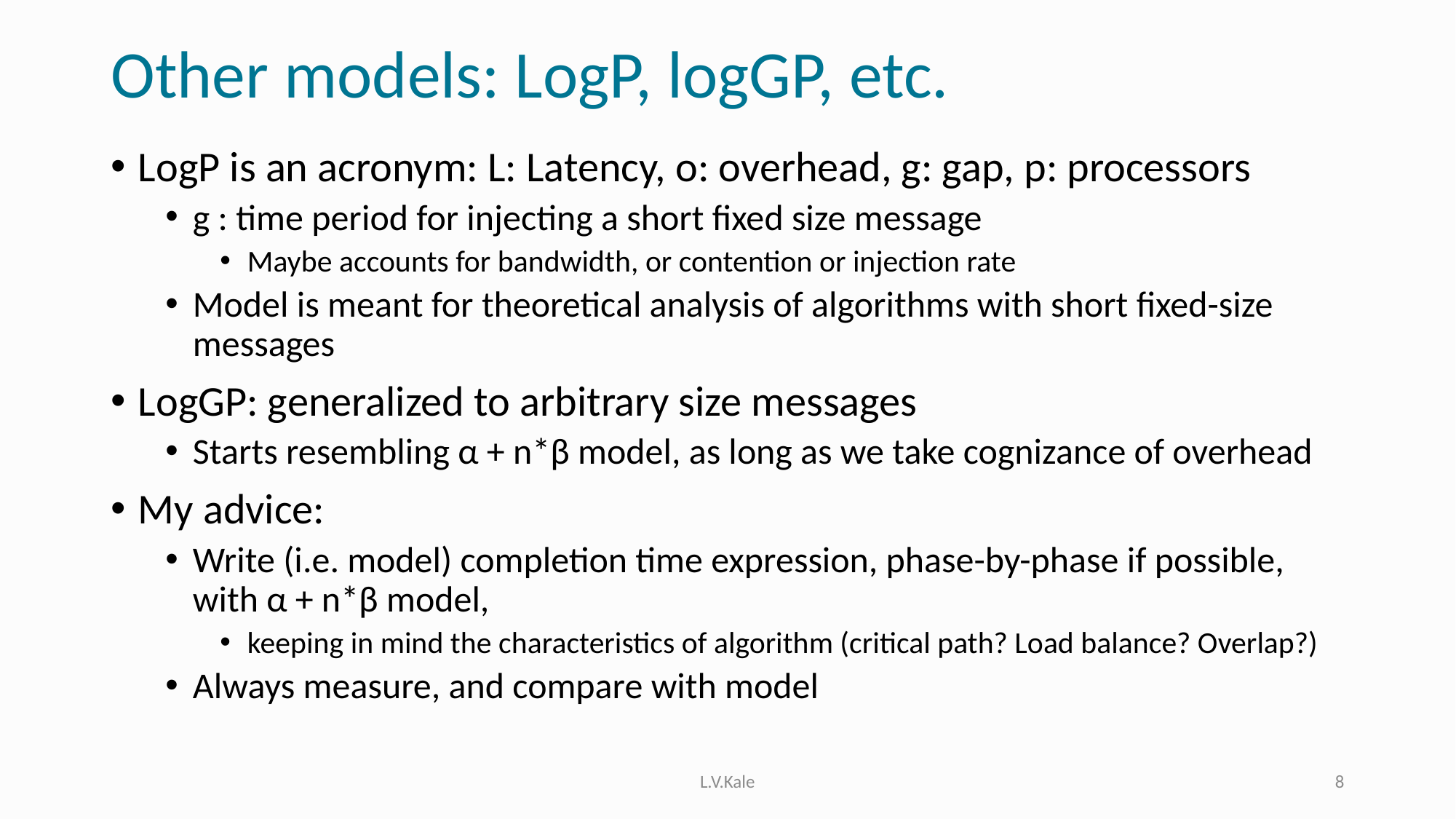

# Other models: LogP, logGP, etc.
LogP is an acronym: L: Latency, o: overhead, g: gap, p: processors
g : time period for injecting a short fixed size message
Maybe accounts for bandwidth, or contention or injection rate
Model is meant for theoretical analysis of algorithms with short fixed-size messages
LogGP: generalized to arbitrary size messages
Starts resembling α + n*β model, as long as we take cognizance of overhead
My advice:
Write (i.e. model) completion time expression, phase-by-phase if possible, with α + n*β model,
keeping in mind the characteristics of algorithm (critical path? Load balance? Overlap?)
Always measure, and compare with model
L.V.Kale
8